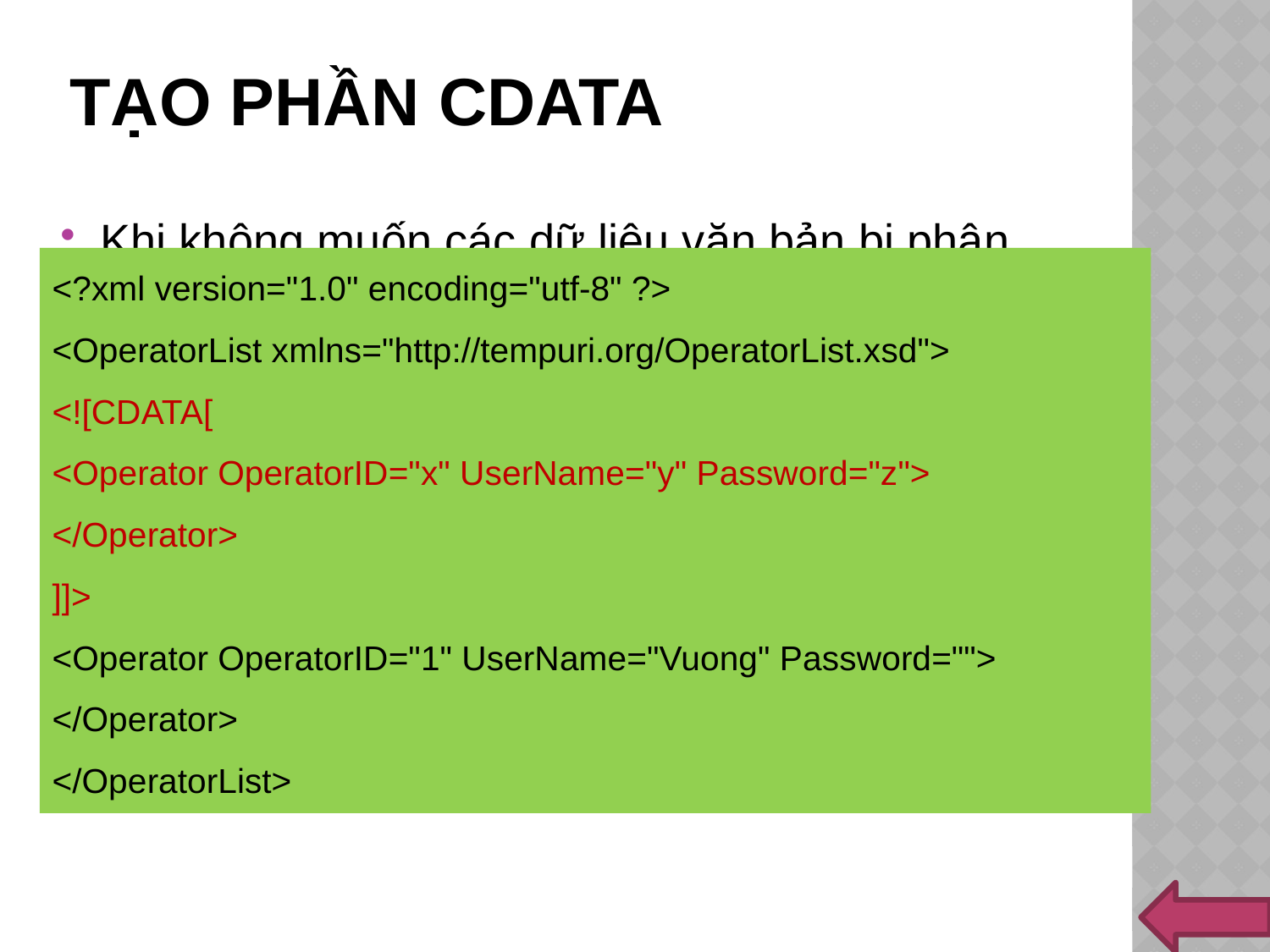

# Tạo phần cdata
Khi không muốn các dữ liệu văn bản bị phân tích, ta có thể yêu cầu trình xử lý XML bỏ qua bằng cách đặt dữ liệu văn bản đó trong phần CDATA
Phần CDATA bắt đầu bằng dấu <![CDATA[ và kết thúc bằng ]]>
Ví dụ
<?xml version="1.0" encoding="utf-8" ?>
<OperatorList xmlns="http://tempuri.org/OperatorList.xsd">
<![CDATA[
<Operator OperatorID="x" UserName="y" Password="z">
</Operator>
]]>
<Operator OperatorID="1" UserName="Vuong" Password="">
</Operator>
</OperatorList>